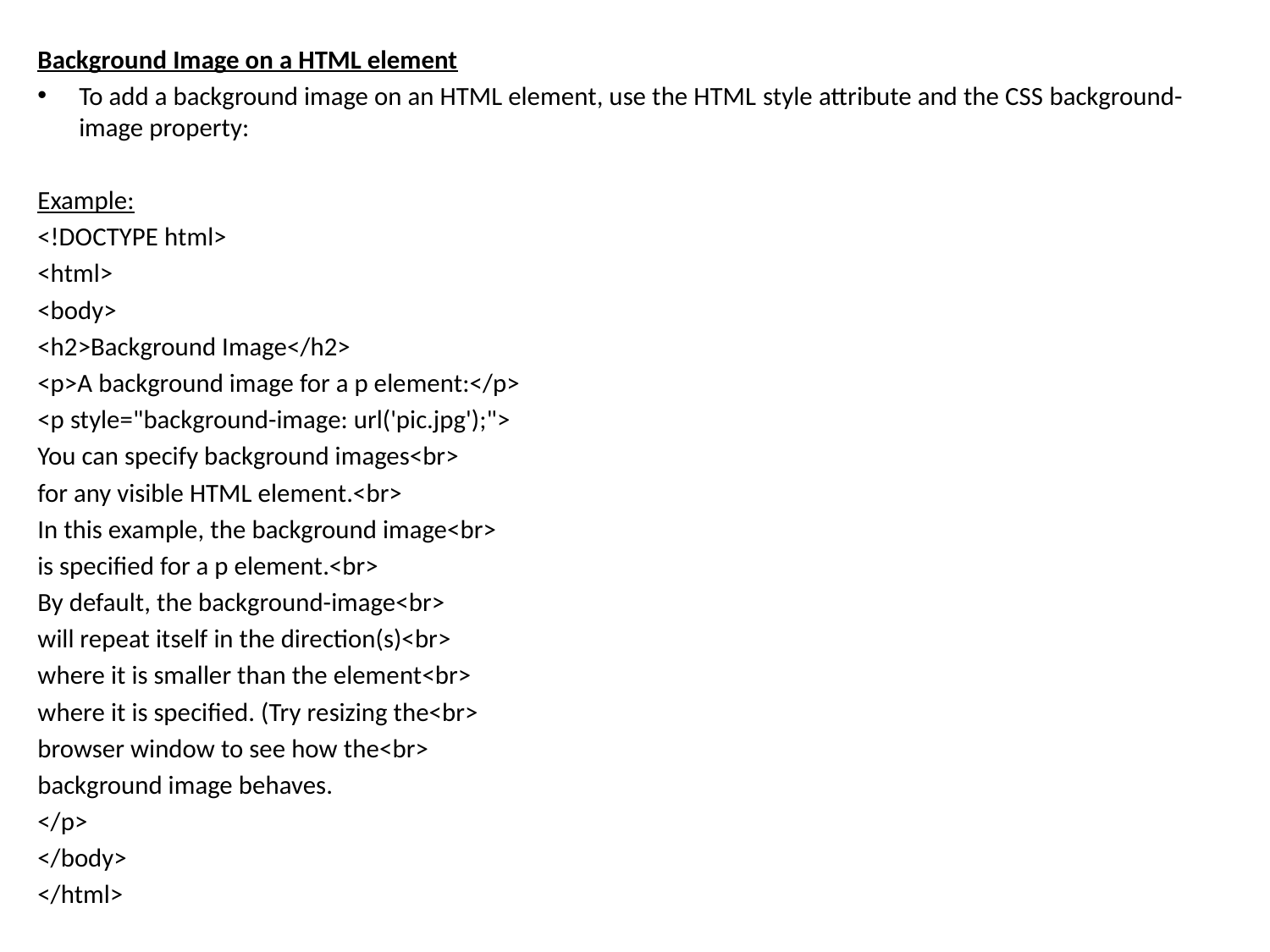

Background Image on a HTML element
To add a background image on an HTML element, use the HTML style attribute and the CSS background-image property:

Example:
<!DOCTYPE html>
<html>
<body>
<h2>Background Image</h2>
<p>A background image for a p element:</p>
<p style="background-image: url('pic.jpg');">
You can specify background images<br>
for any visible HTML element.<br>
In this example, the background image<br>
is specified for a p element.<br>
By default, the background-image<br>
will repeat itself in the direction(s)<br>
where it is smaller than the element<br>
where it is specified. (Try resizing the<br>
browser window to see how the<br>
background image behaves.
</p>
</body>
</html>